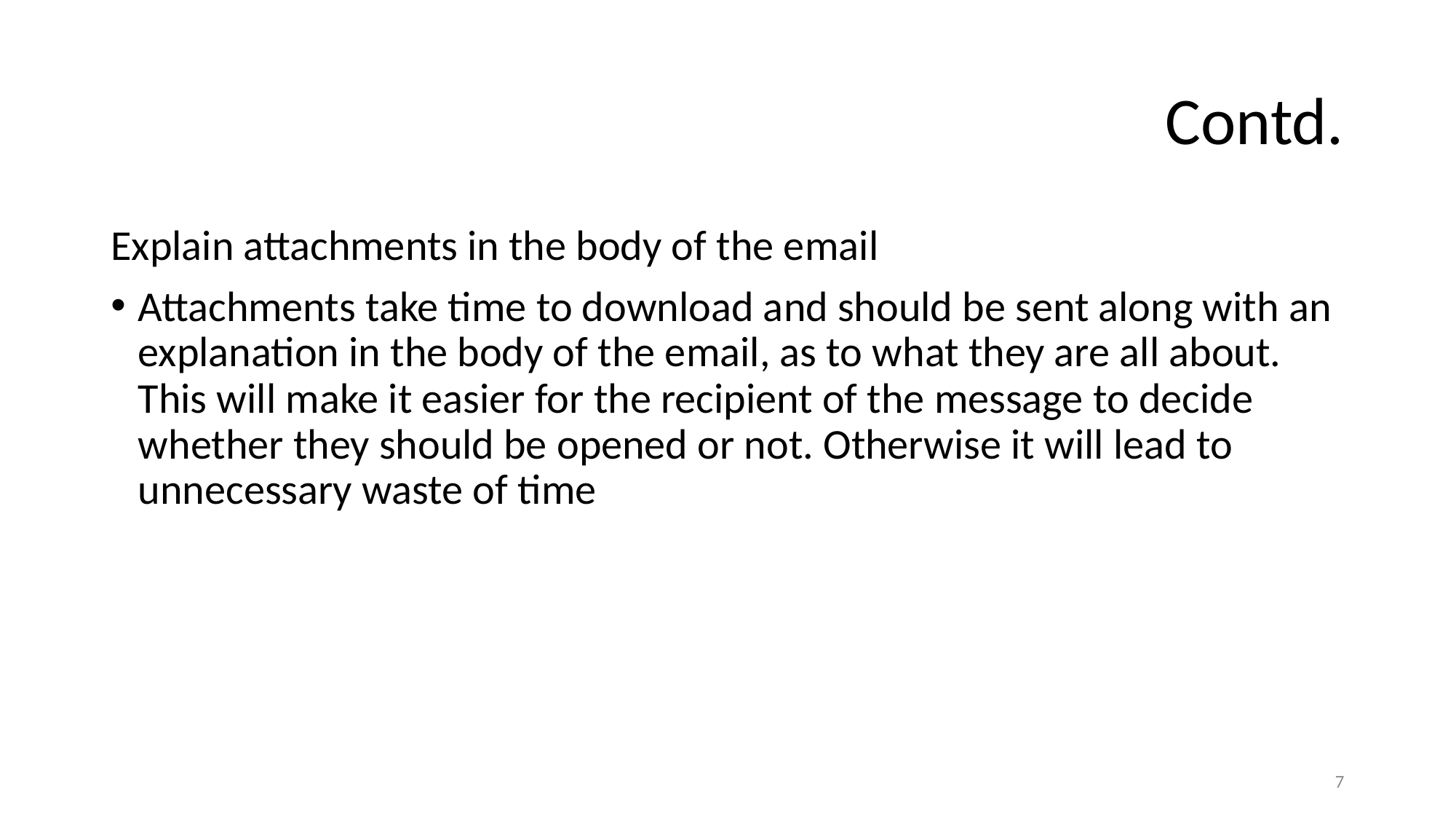

# Contd.
Explain attachments in the body of the e­mail
Attachments take time to download and should be sent along with an explanation in the body of the e­mail, as to what they are all about. This will make it easier for the recipient of the message to decide whether they should be opened or not. Otherwise it will lead to unnecessary waste of time
7